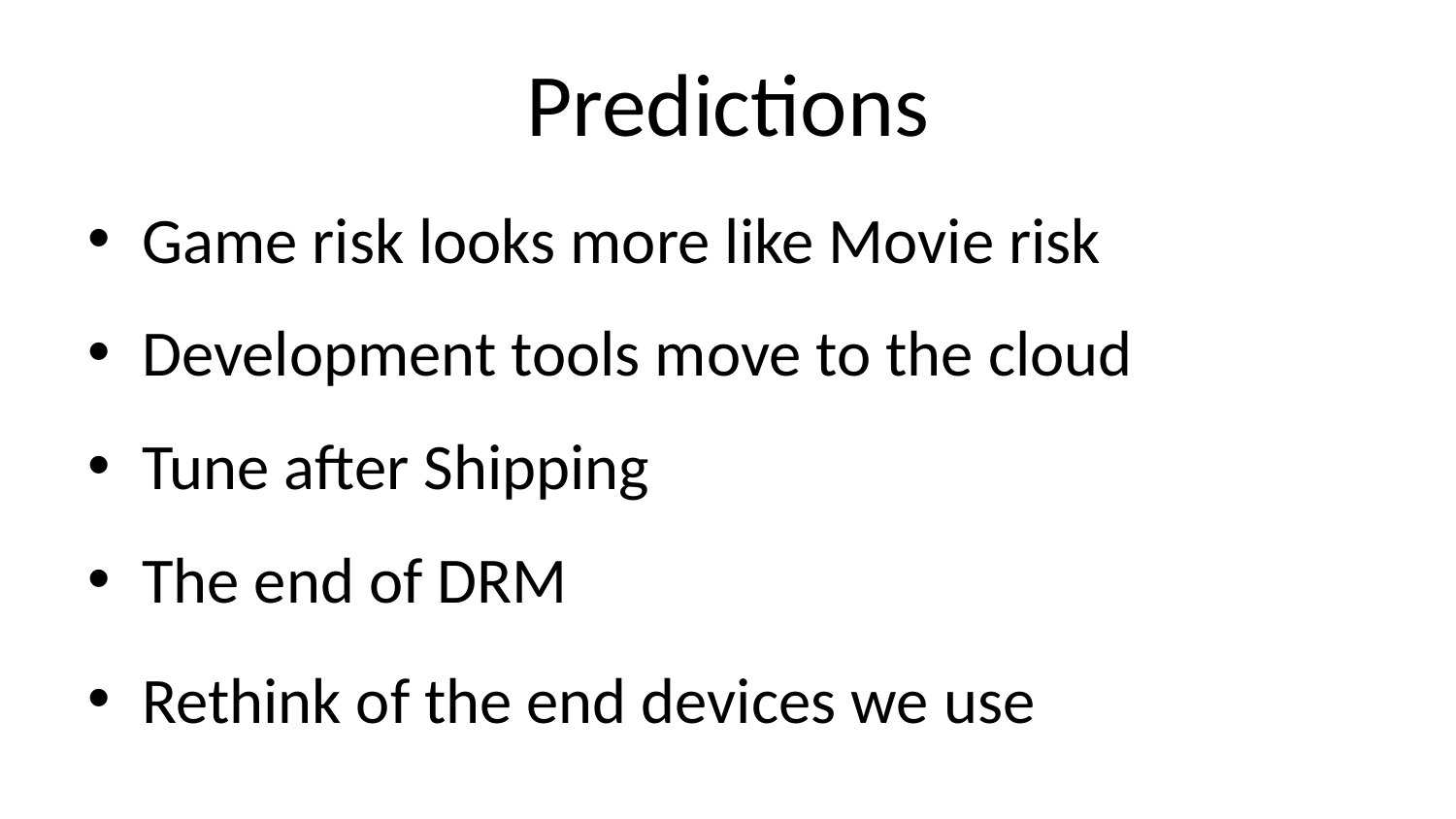

# Predictions
Game risk looks more like Movie risk

Development tools move to the cloud

Tune after Shipping

The end of DRM

Rethink of the end devices we use